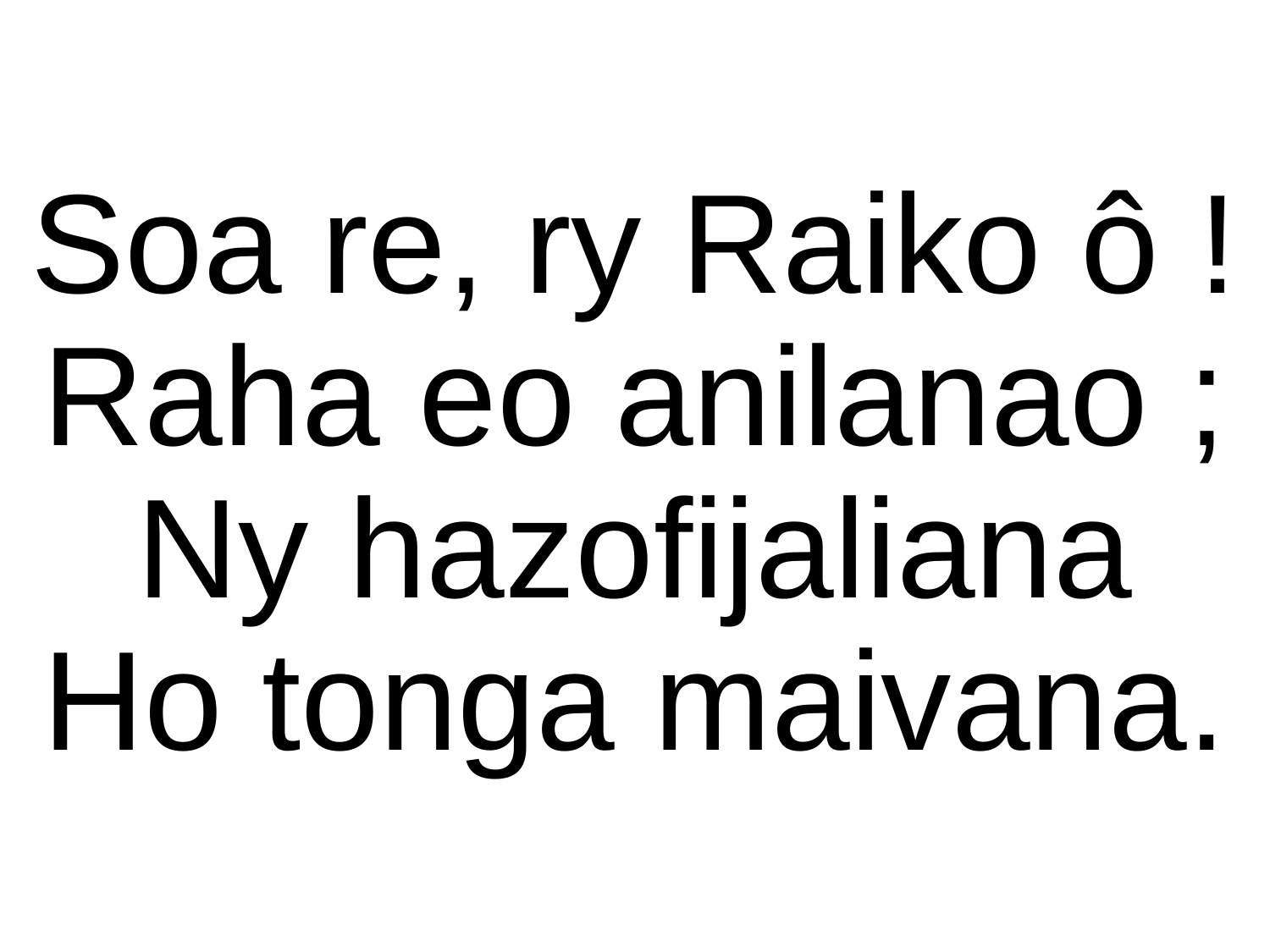

Soa re, ry Raiko ô !
Raha eo anilanao ;
Ny hazofijaliana
Ho tonga maivana.